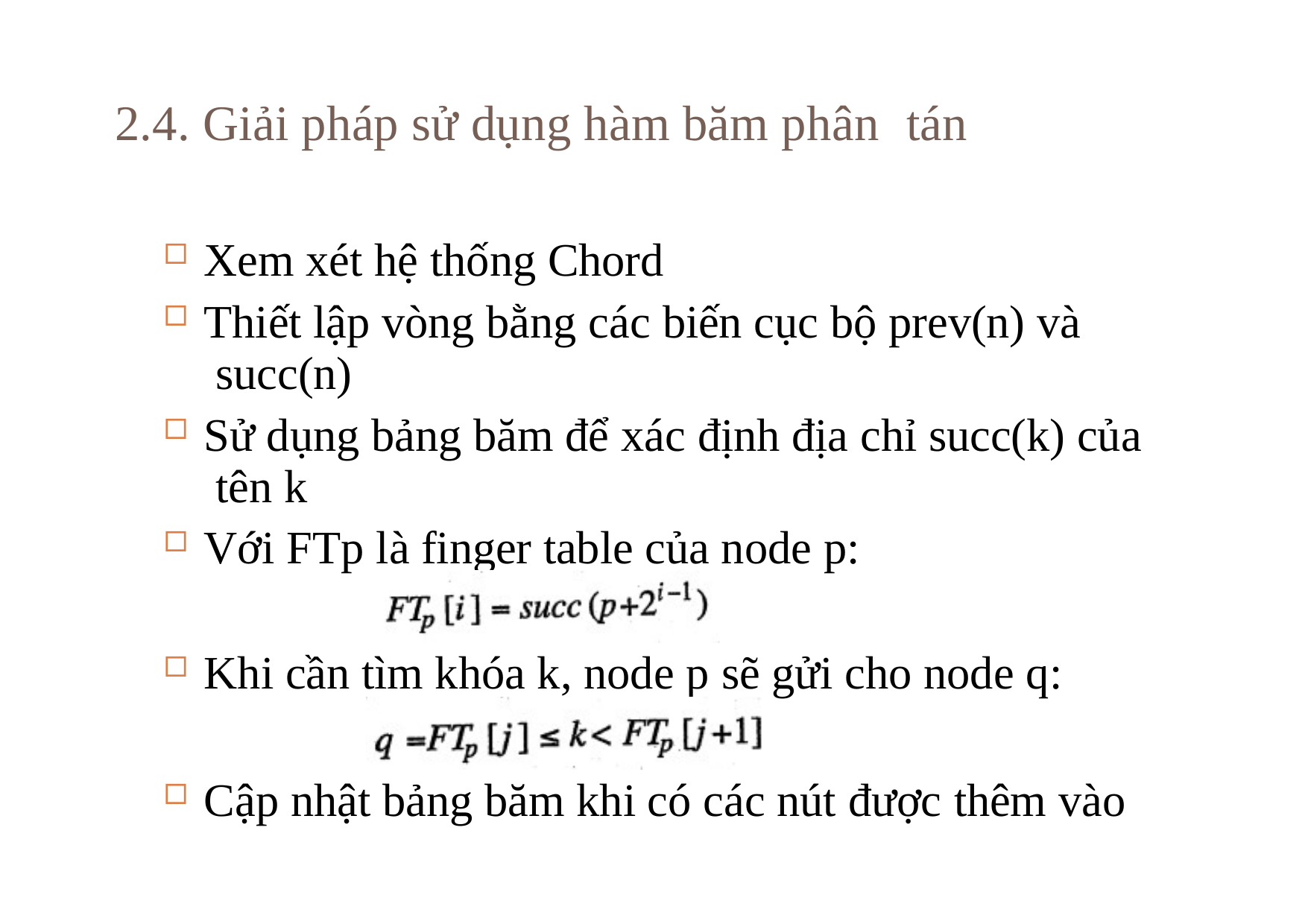

# 2.4. Giải pháp sử dụng hàm băm phân  tán
Xem xét hệ thống Chord
Thiết lập vòng bằng các biến cục bộ prev(n) và  succ(n)
Sử dụng bảng băm để xác định địa chỉ succ(k) của  tên k
Với FTp là finger table của node p:

Khi cần tìm khóa k, node p sẽ gửi cho node q:

Cập nhật bảng băm khi có các nút được thêm vào